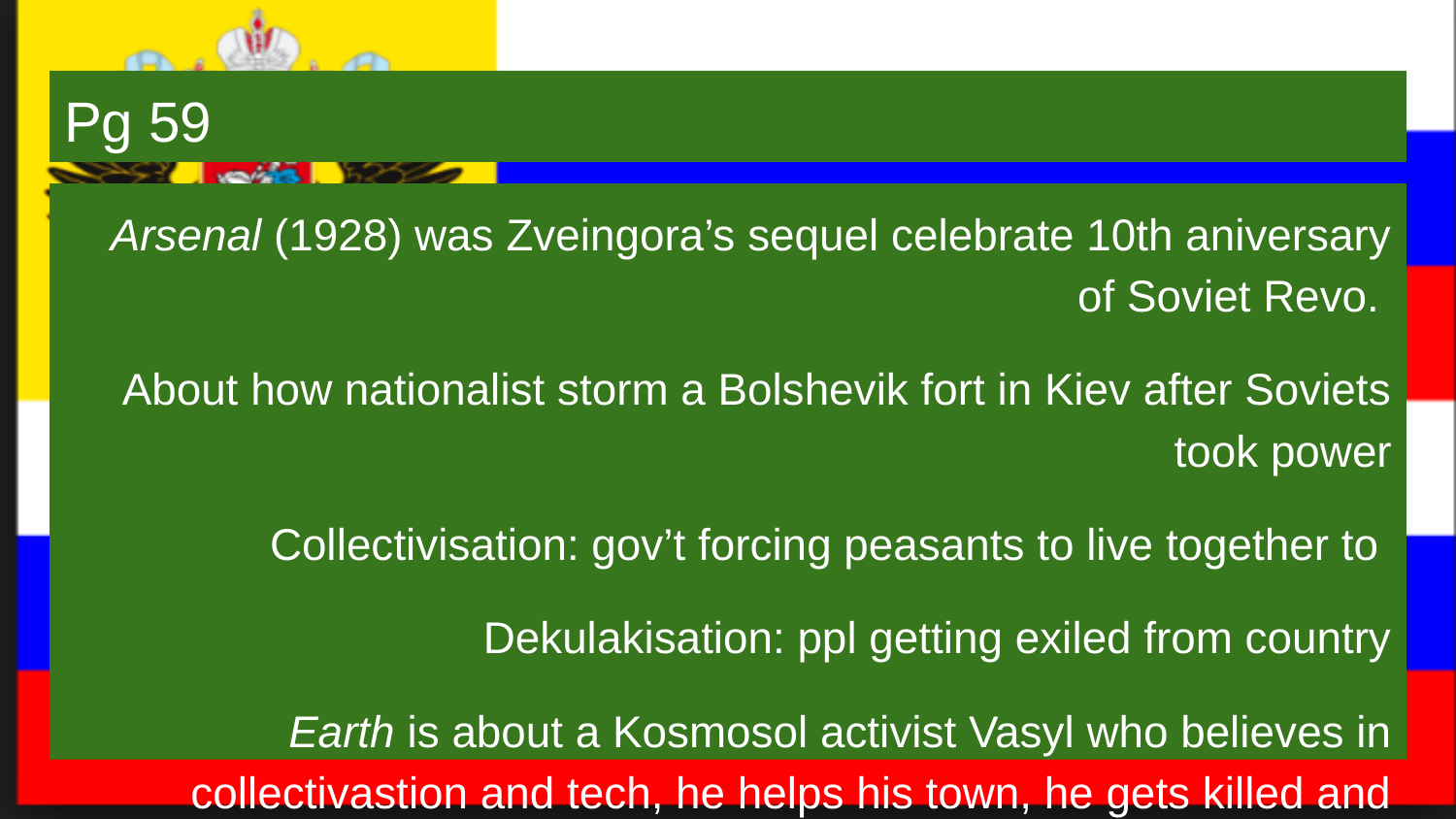

# Pg 59
Arsenal (1928) was Zveingora’s sequel celebrate 10th aniversary of Soviet Revo.
About how nationalist storm a Bolshevik fort in Kiev after Soviets took power
Collectivisation: gov’t forcing peasants to live together to
Dekulakisation: ppl getting exiled from country
Earth is about a Kosmosol activist Vasyl who believes in collectivastion and tech, he helps his town, he gets killed and the pesants coutinue his work in memory of him